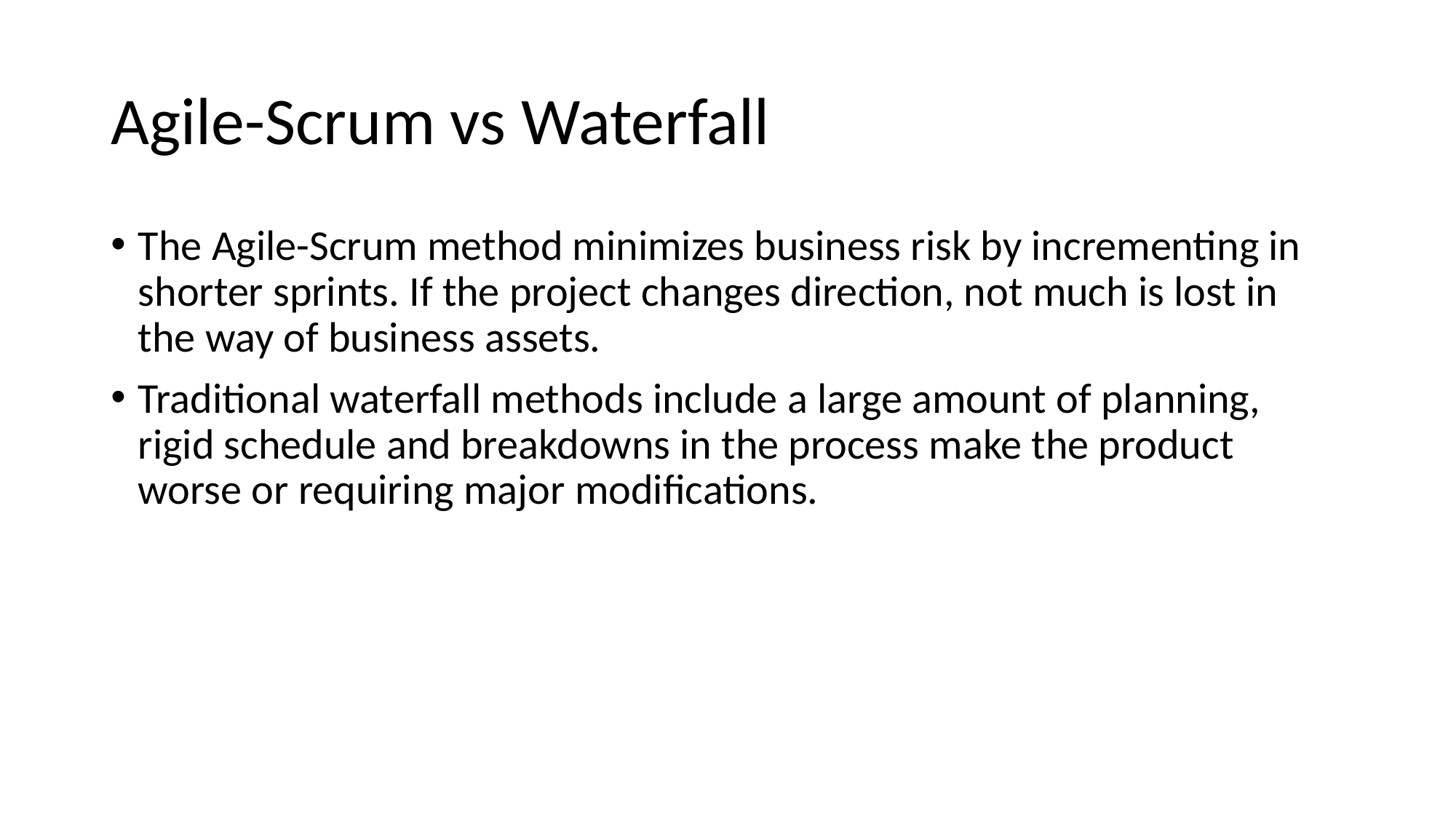

# Agile-Scrum vs Waterfall
The Agile-Scrum method minimizes business risk by incrementing in shorter sprints. If the project changes direction, not much is lost in the way of business assets.
Traditional waterfall methods include a large amount of planning, rigid schedule and breakdowns in the process make the product worse or requiring major modifications.